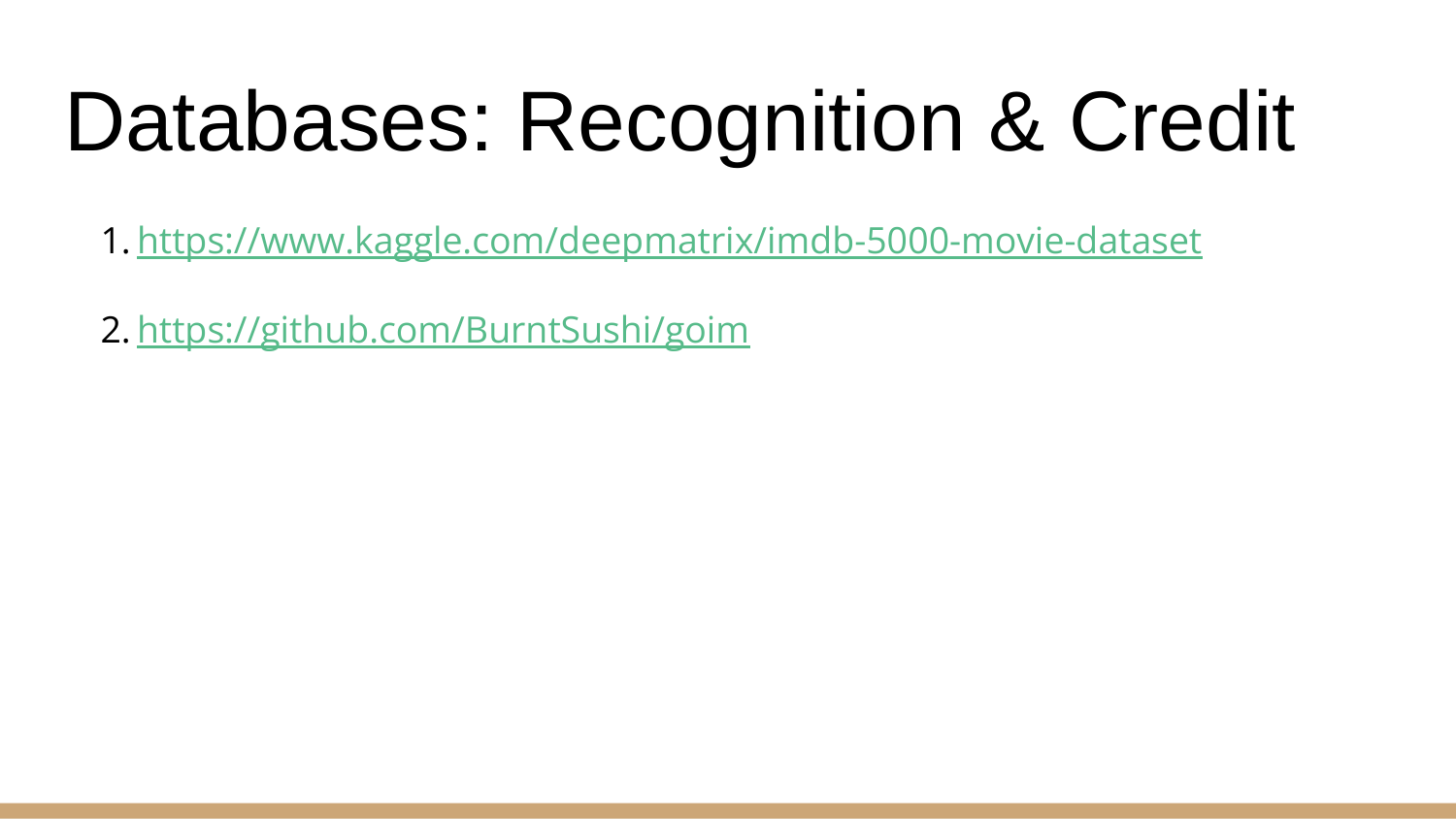

# Databases: Recognition & Credit
https://www.kaggle.com/deepmatrix/imdb-5000-movie-dataset
https://github.com/BurntSushi/goim